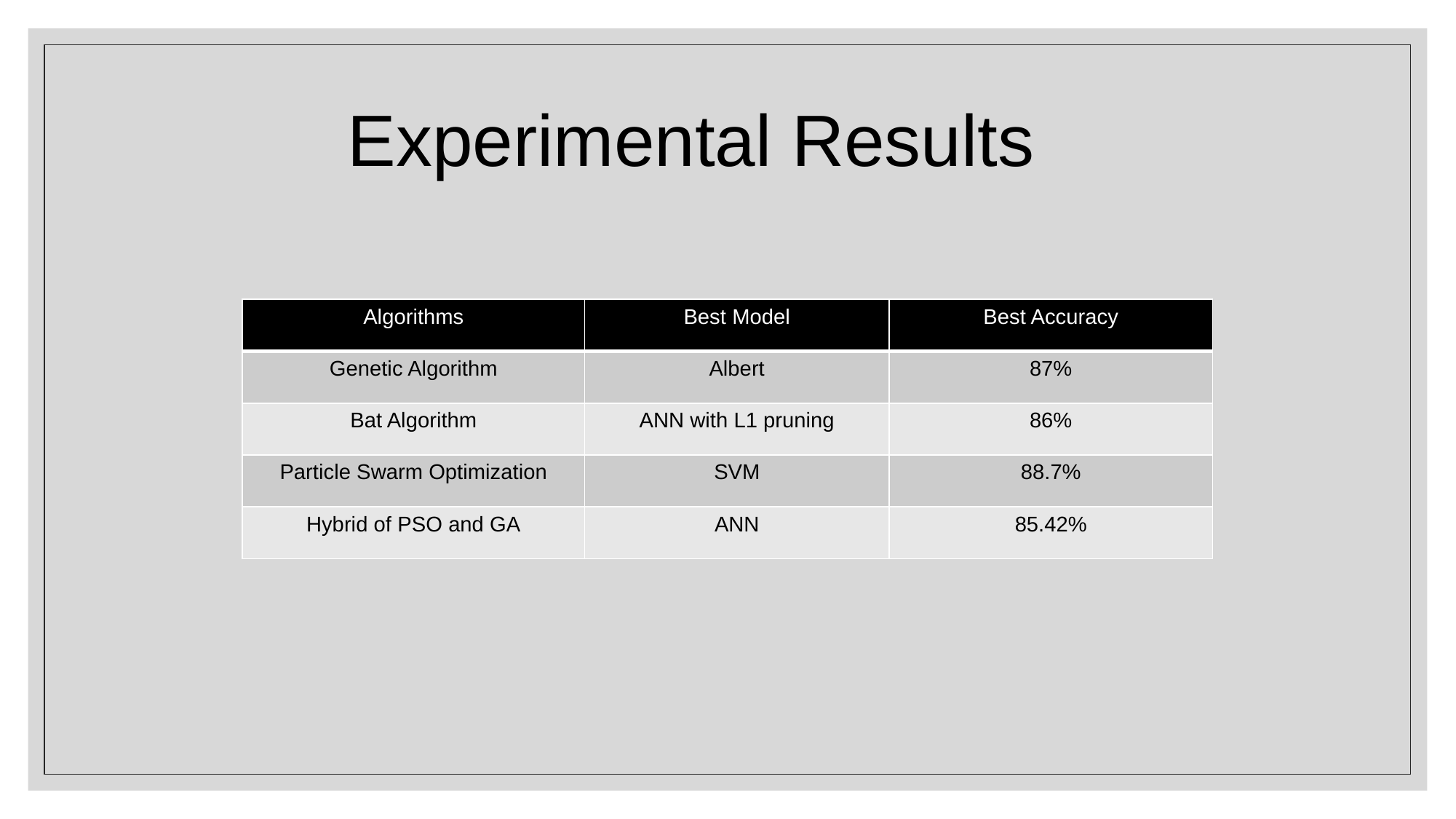

Experimental Results
| Algorithms | Best Model | Best Accuracy |
| --- | --- | --- |
| Genetic Algorithm | Albert | 87% |
| Bat Algorithm | ANN with L1 pruning | 86% |
| Particle Swarm Optimization | SVM | 88.7% |
| Hybrid of PSO and GA | ANN | 85.42% |